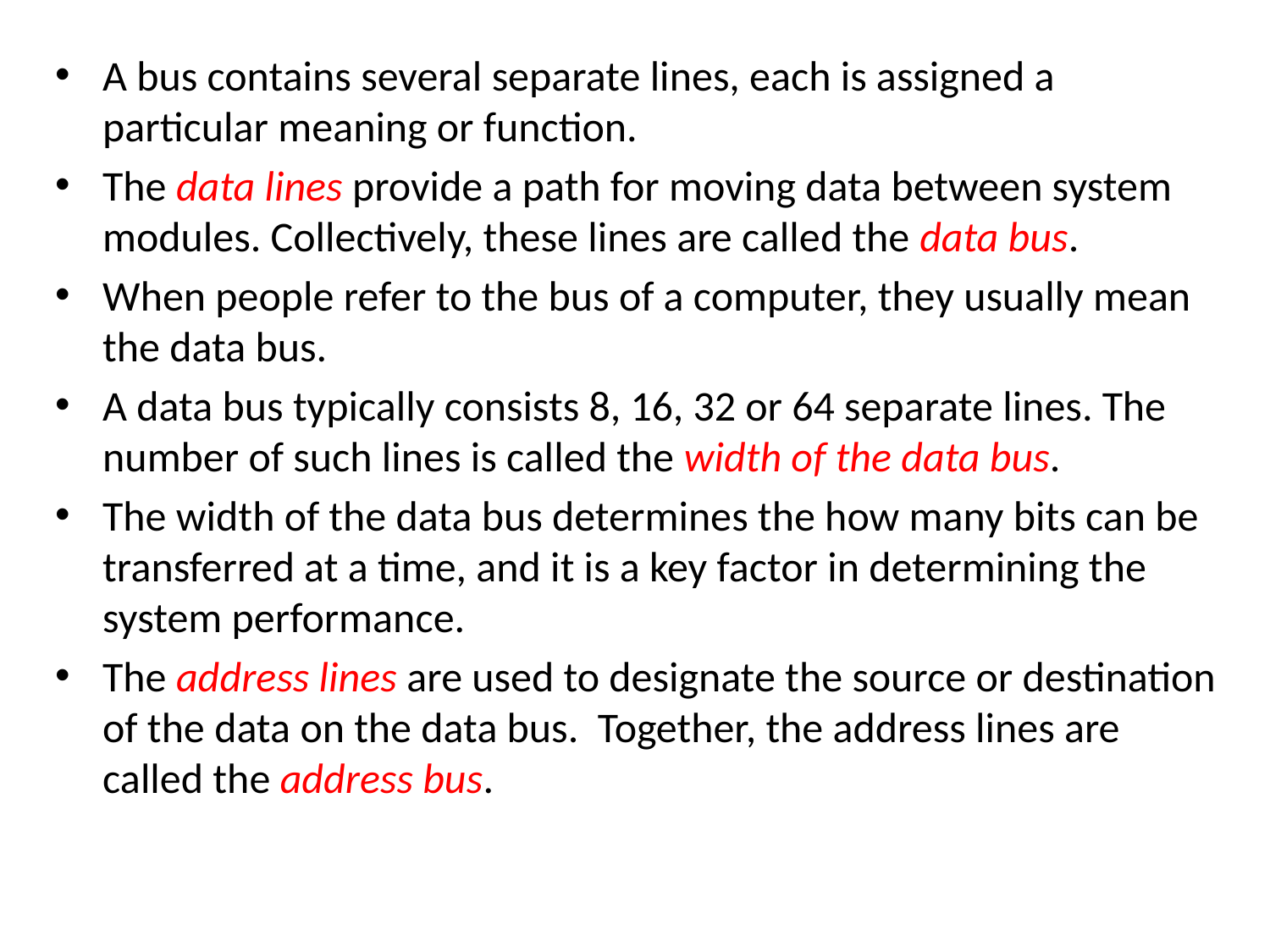

A bus contains several separate lines, each is assigned a particular meaning or function.
The data lines provide a path for moving data between system modules. Collectively, these lines are called the data bus.
When people refer to the bus of a computer, they usually mean the data bus.
A data bus typically consists 8, 16, 32 or 64 separate lines. The number of such lines is called the width of the data bus.
The width of the data bus determines the how many bits can be transferred at a time, and it is a key factor in determining the system performance.
The address lines are used to designate the source or destination of the data on the data bus.  Together, the address lines are called the address bus.